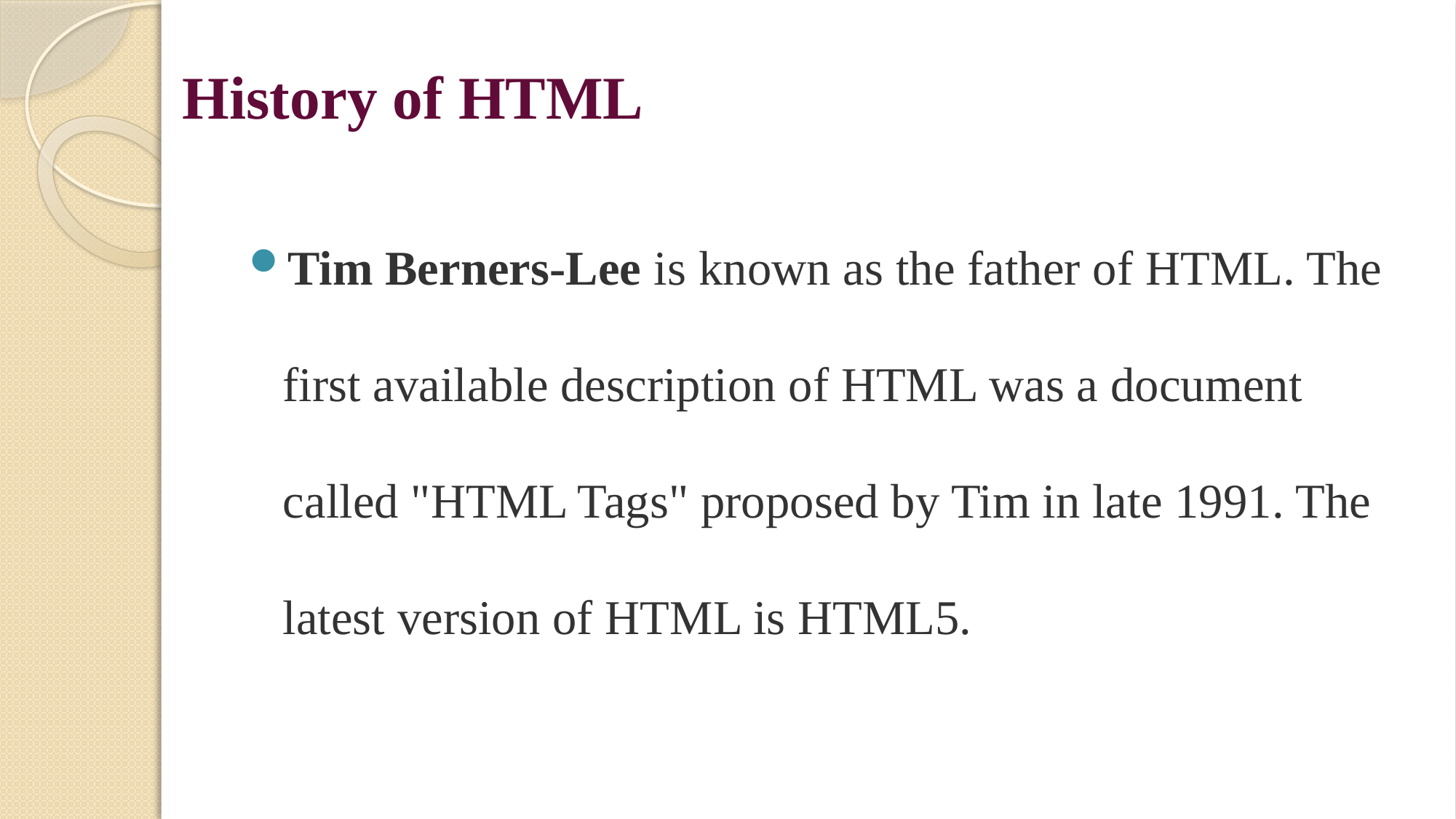

# History of HTML
Tim Berners-Lee is known as the father of HTML. The first available description of HTML was a document called "HTML Tags" proposed by Tim in late 1991. The latest version of HTML is HTML5.